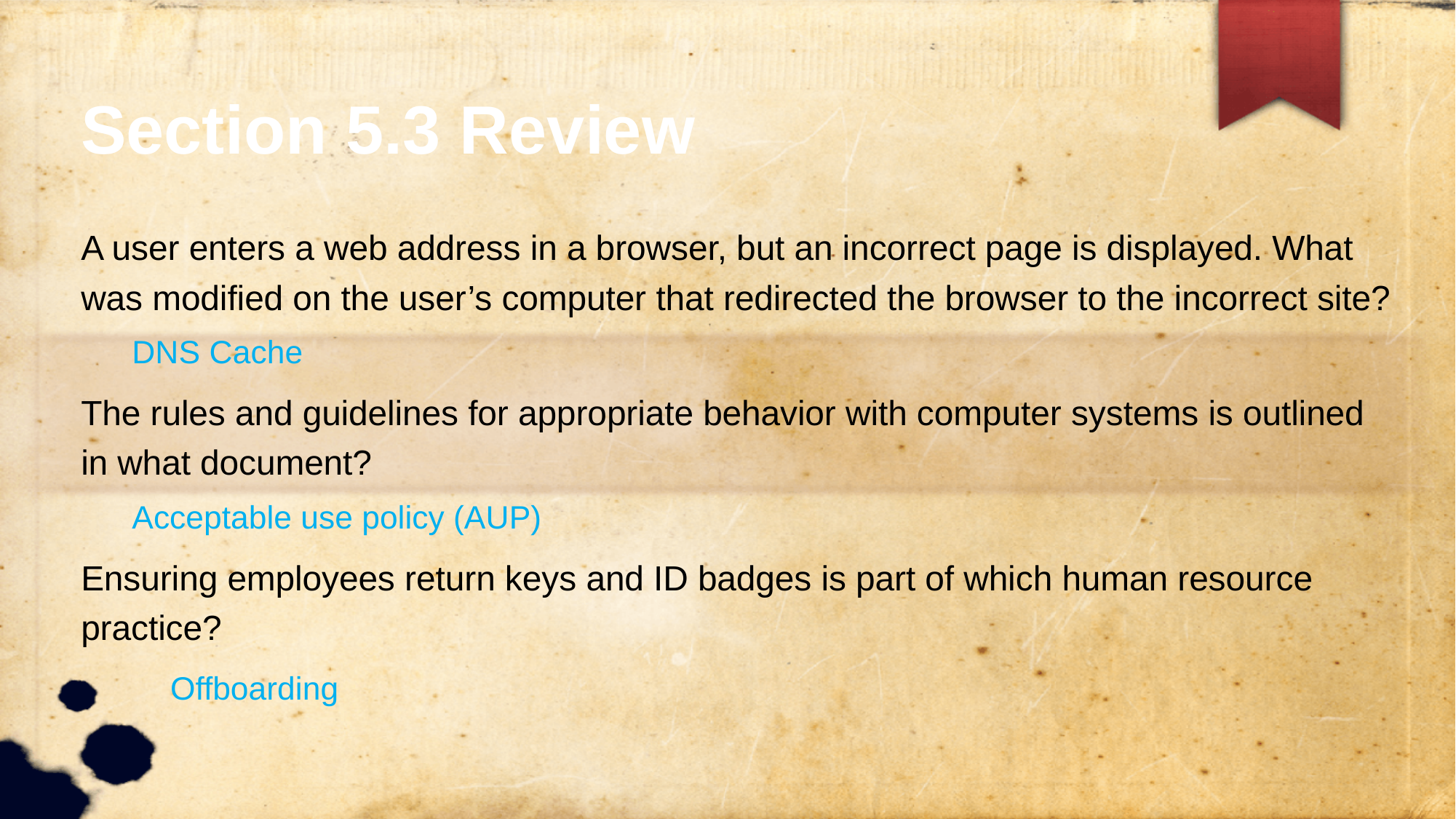

Section 5.3 Review
A user enters a web address in a browser, but an incorrect page is displayed. What was modified on the user’s computer that redirected the browser to the incorrect site?
DNS Cache
The rules and guidelines for appropriate behavior with computer systems is outlined in what document?
Acceptable use policy (AUP)
Ensuring employees return keys and ID badges is part of which human resource practice?
	Offboarding